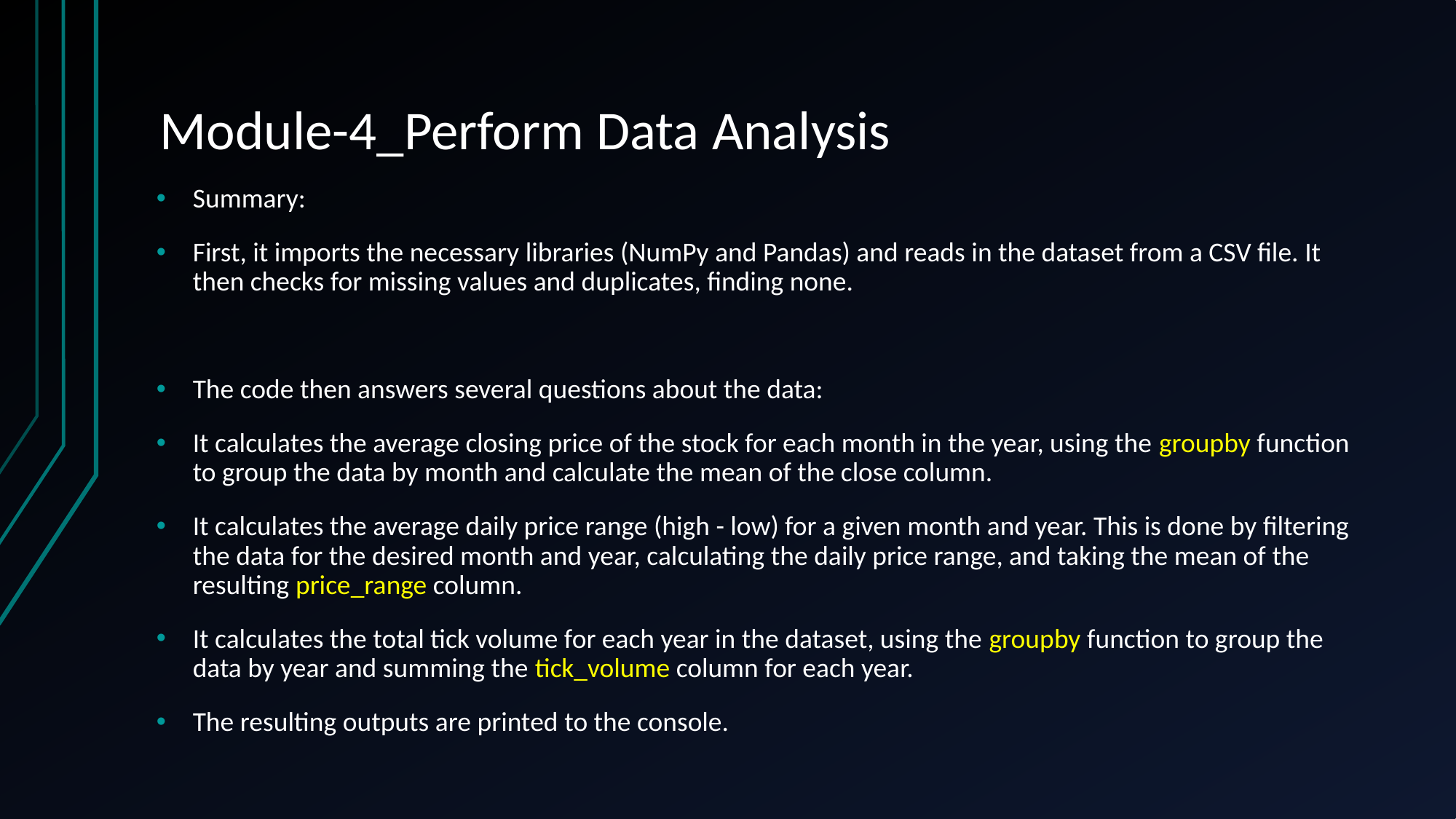

# Module-4_Perform Data Analysis
Summary:
First, it imports the necessary libraries (NumPy and Pandas) and reads in the dataset from a CSV file. It then checks for missing values and duplicates, finding none.

The code then answers several questions about the data:
It calculates the average closing price of the stock for each month in the year, using the groupby function to group the data by month and calculate the mean of the close column.
It calculates the average daily price range (high - low) for a given month and year. This is done by filtering the data for the desired month and year, calculating the daily price range, and taking the mean of the resulting price_range column.
It calculates the total tick volume for each year in the dataset, using the groupby function to group the data by year and summing the tick_volume column for each year.
The resulting outputs are printed to the console.